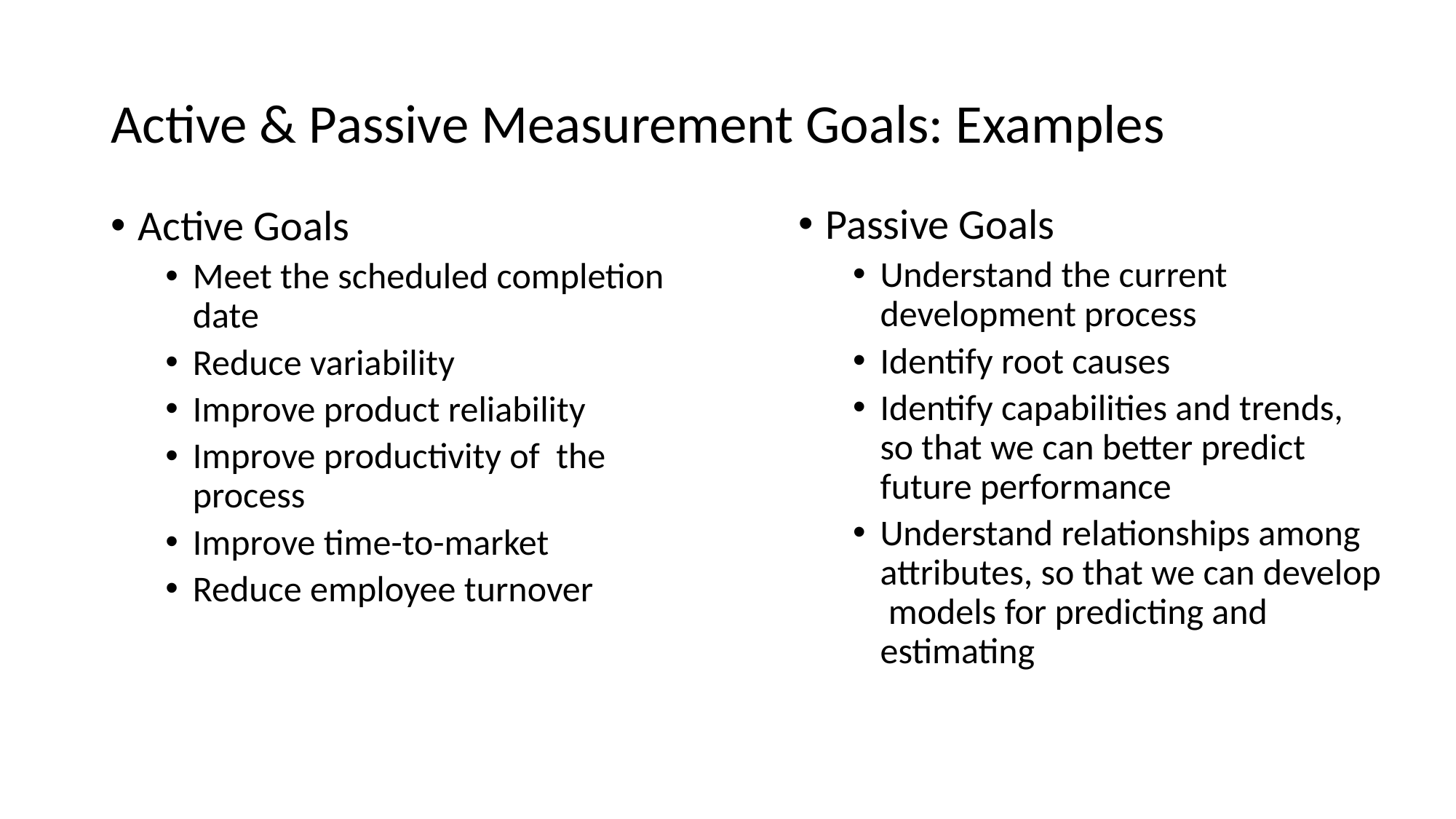

# Active & Passive Measurement Goals: Examples
Passive Goals
Understand the current  development process
Identify root causes
Identify capabilities and trends,  so that we can better predict  future performance
Understand relationships among  attributes, so that we can develop  models for predicting and  estimating
Active Goals
Meet the scheduled completion date
Reduce variability
Improve product reliability
Improve productivity of  the process
Improve time-to-market
Reduce employee turnover